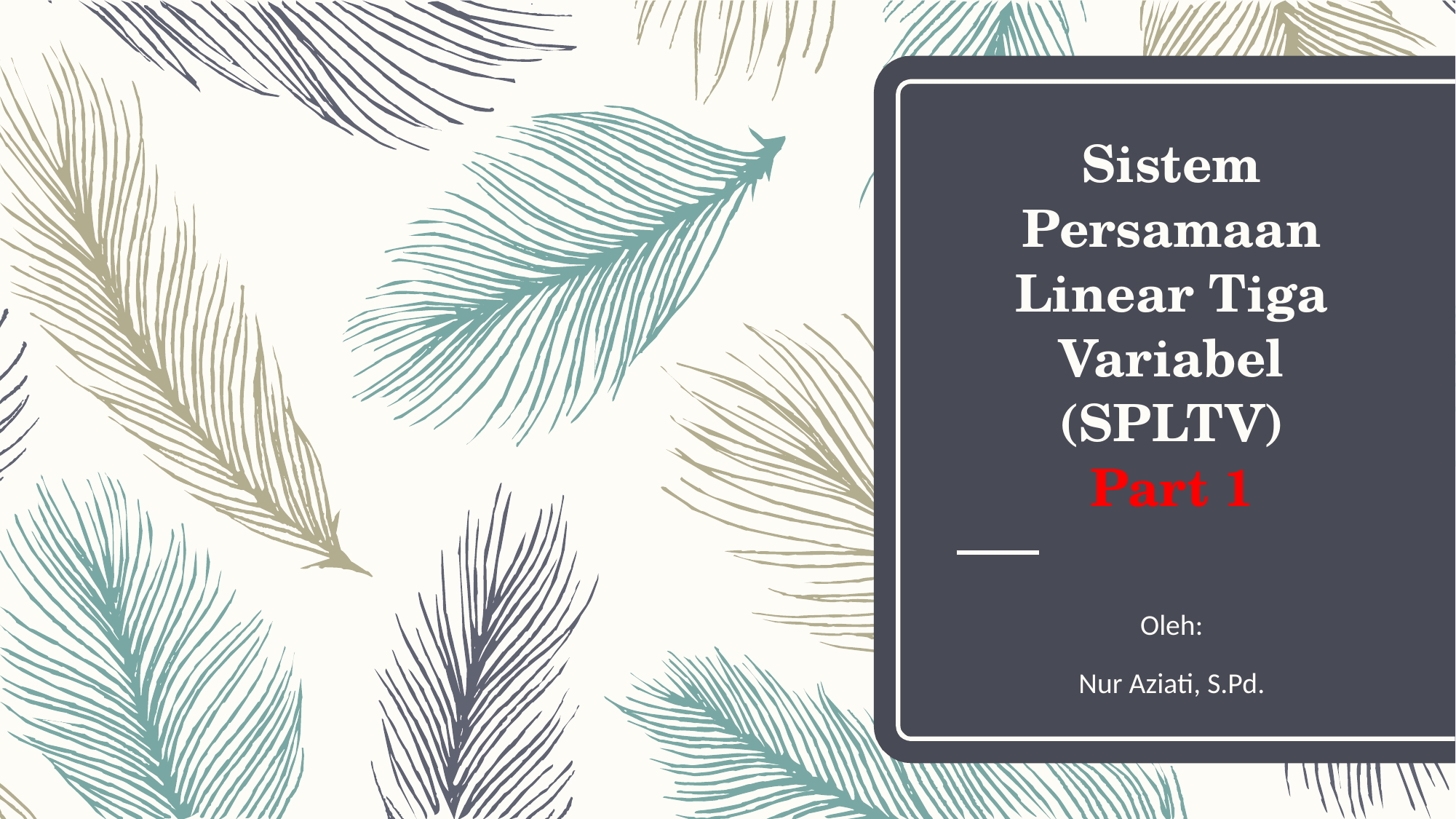

# Sistem Persamaan Linear Tiga Variabel (SPLTV) Part 1
Oleh:
Nur Aziati, S.Pd.